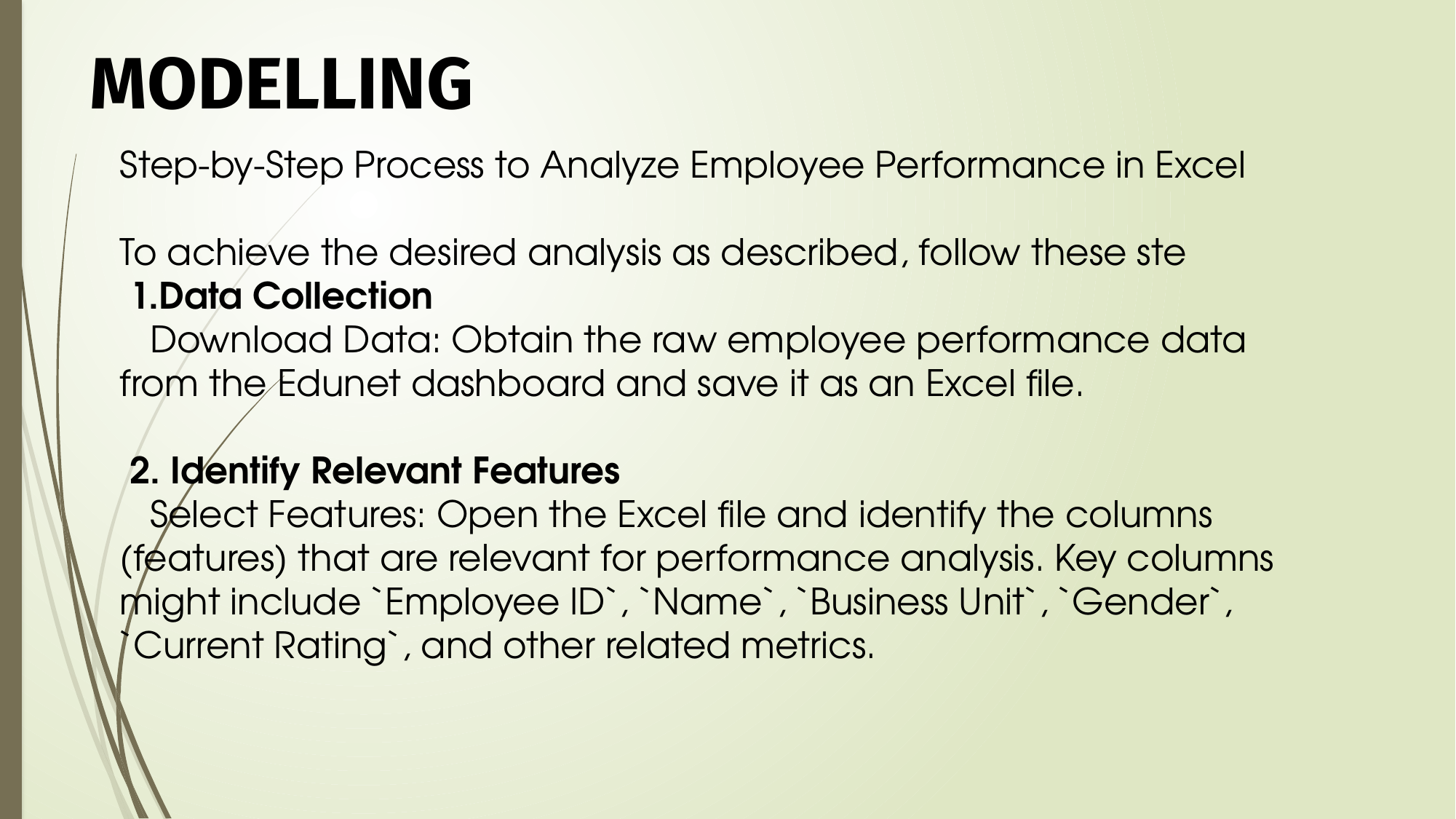

MODELLING
Step-by-Step Process to Analyze Employee Performance in Excel

To achieve the desired analysis as described, follow these ste
 1.Data Collection
   Download Data: Obtain the raw employee performance data from the Edunet dashboard and save it as an Excel file.

 2. Identify Relevant Features
   Select Features: Open the Excel file and identify the columns (features) that are relevant for performance analysis. Key columns might include `Employee ID`, `Name`, `Business Unit`, `Gender`, `Current Rating`, and other related metrics.